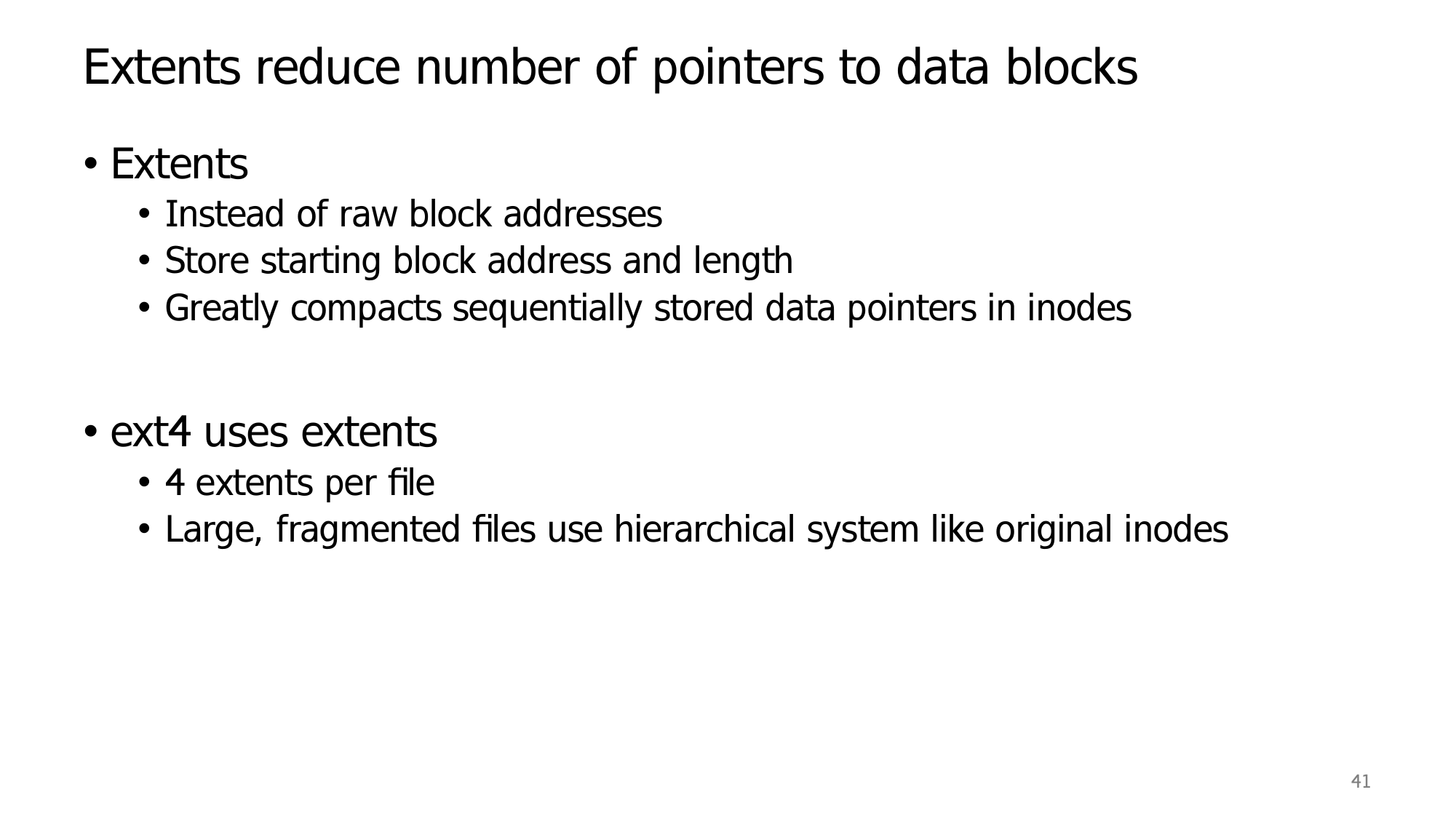

# Extents reduce number of pointers to data blocks
Extents
Instead of raw block addresses
Store starting block address and length
Greatly compacts sequentially stored data pointers in inodes

ext4 uses extents
4 extents per file
Large, fragmented files use hierarchical system like original inodes
41